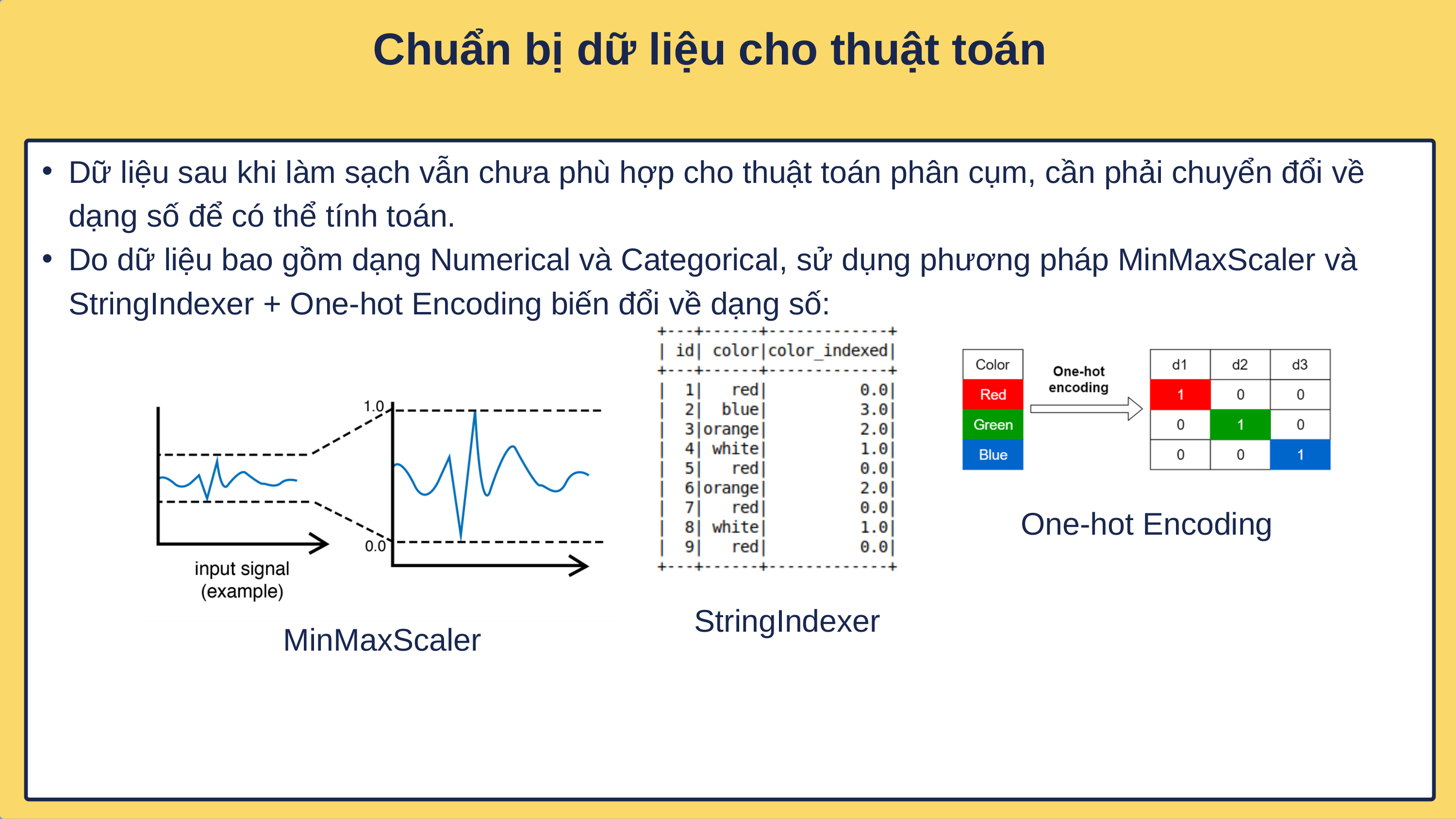

Chuẩn bị dữ liệu cho thuật toán
Dữ liệu sau khi làm sạch vẫn chưa phù hợp cho thuật toán phân cụm, cần phải chuyển đổi về dạng số để có thể tính toán.
Do dữ liệu bao gồm dạng Numerical và Categorical, sử dụng phương pháp MinMaxScaler và StringIndexer + One-hot Encoding biến đổi về dạng số:

One-hot Encoding
StringIndexer
MinMaxScaler